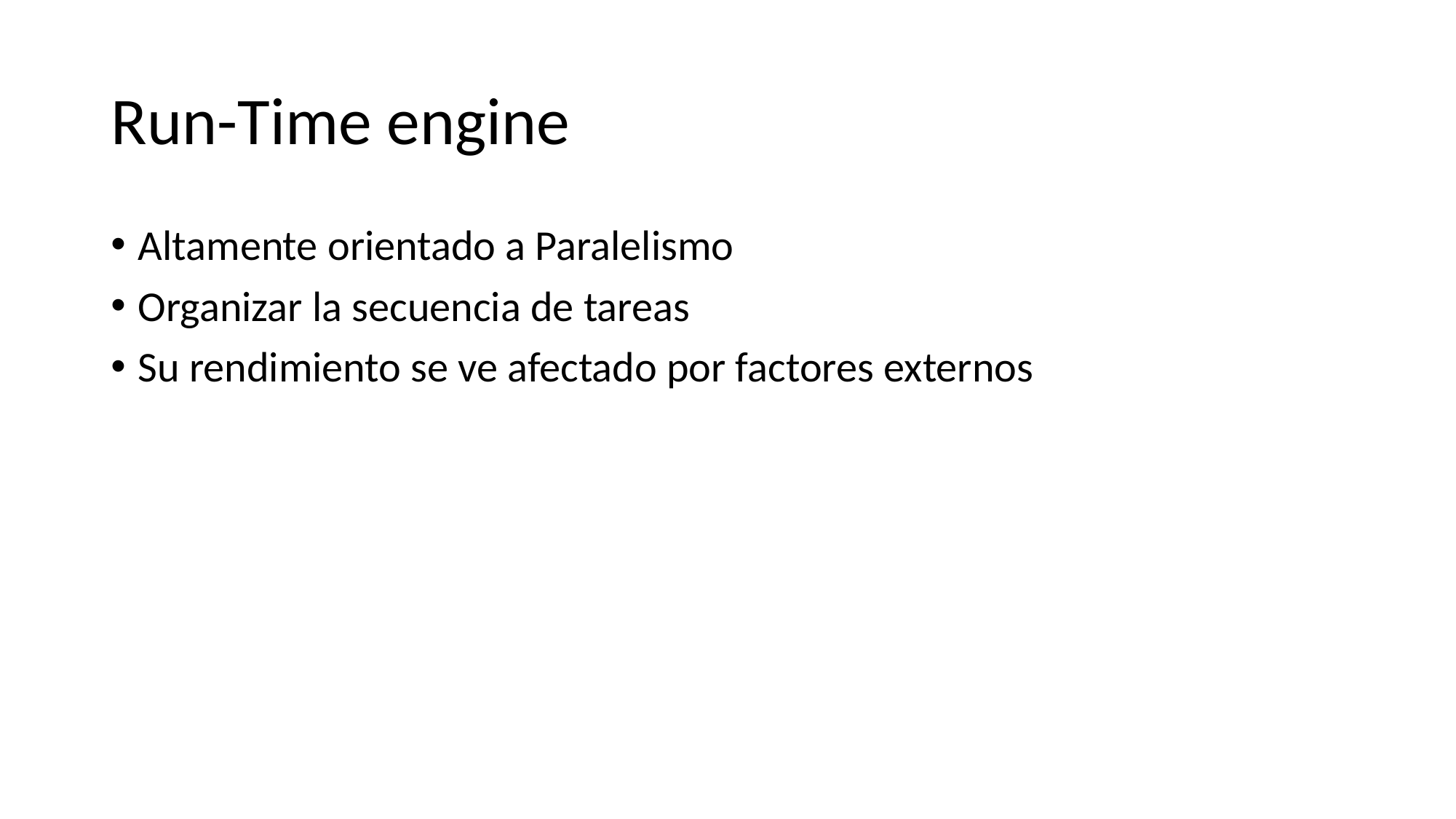

# Run-Time engine
Altamente orientado a Paralelismo
Organizar la secuencia de tareas
Su rendimiento se ve afectado por factores externos